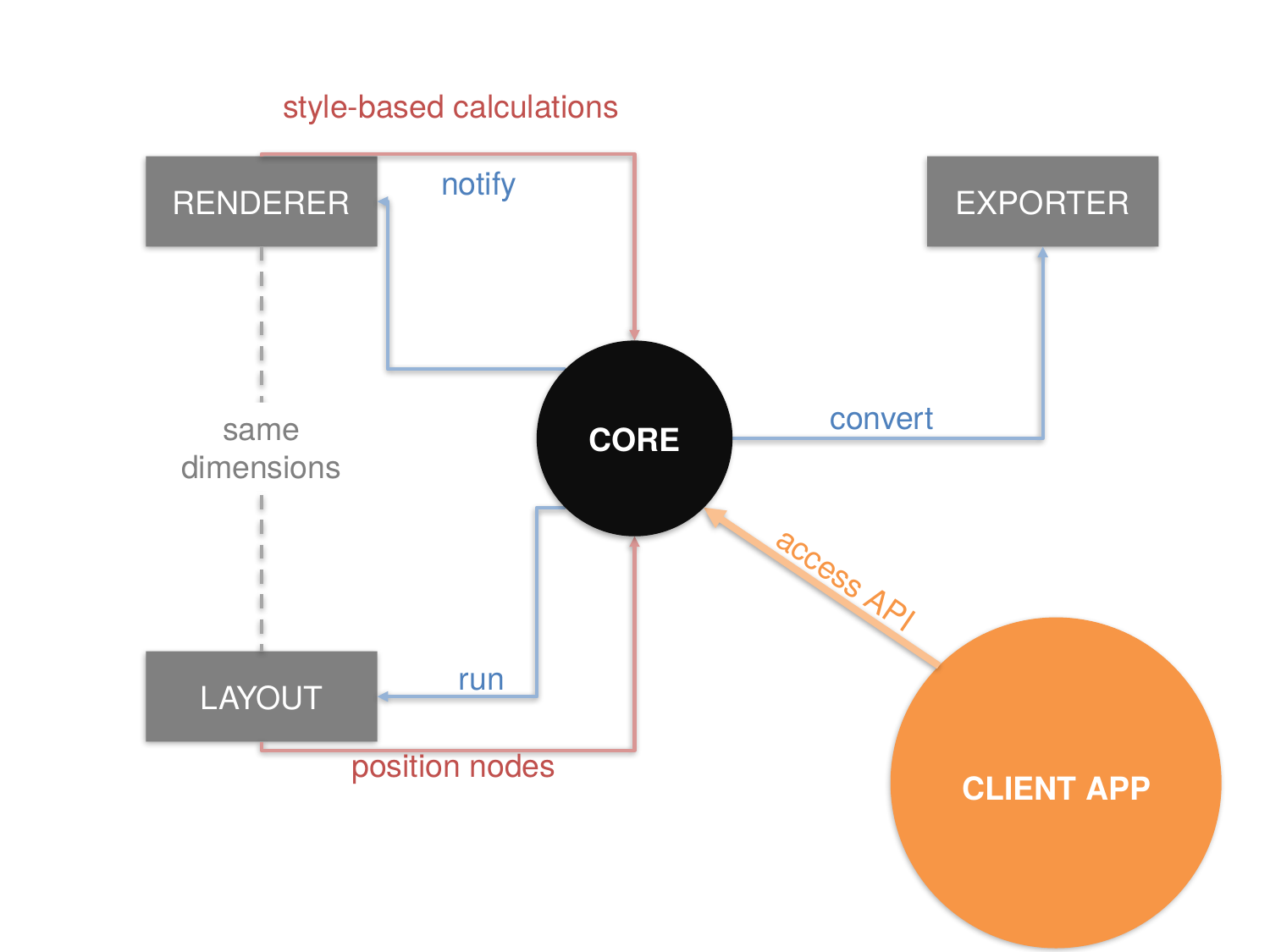

style-based calculations
RENDERER
EXPORTER
notify
CORE
convert
same
dimensions
access API

LAYOUT
run
position nodes
CLIENT APP